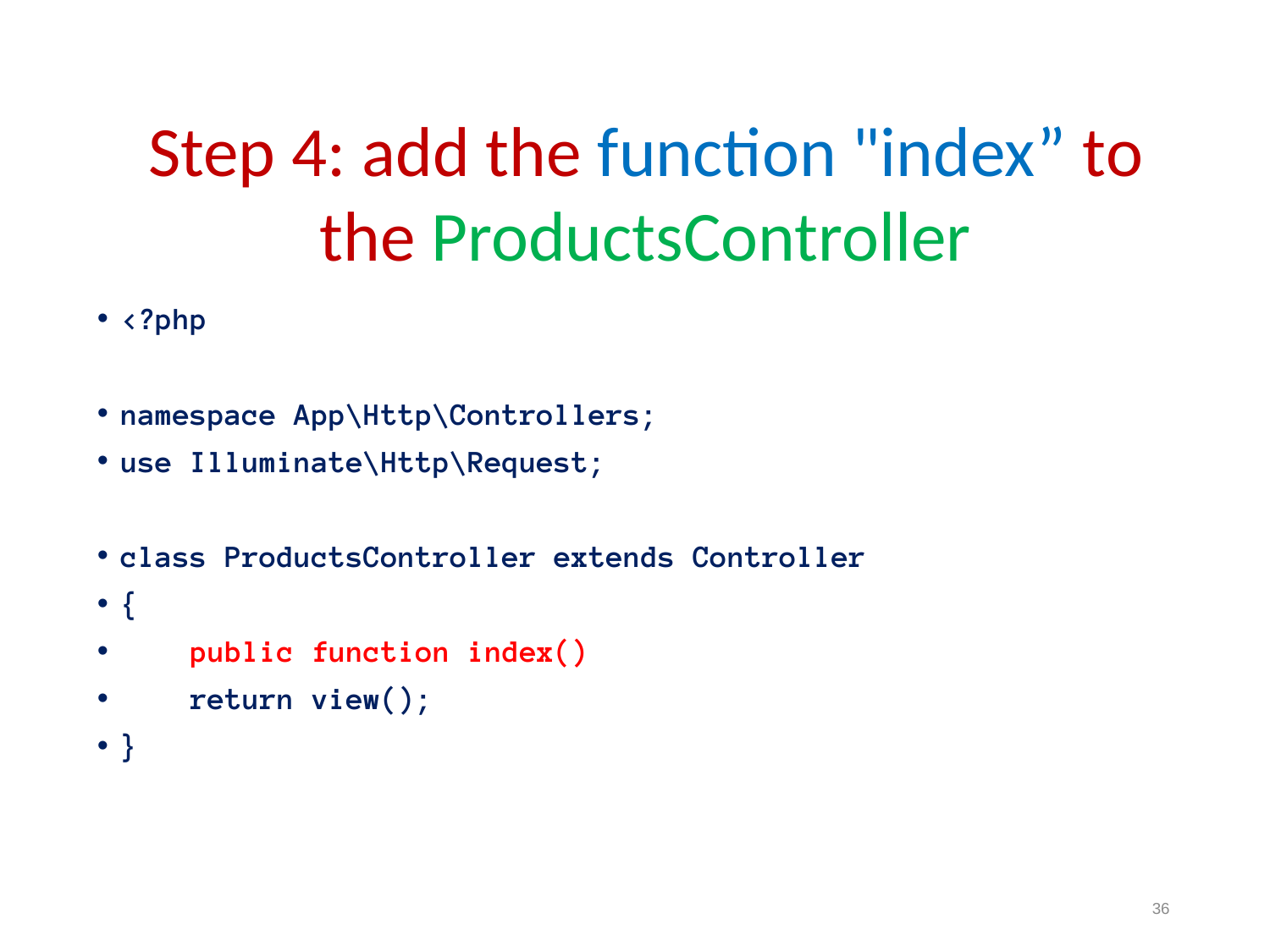

Step 4: add the function "index” to the ProductsController
<?php

namespace App\Http\Controllers;
use Illuminate\Http\Request;

class ProductsController extends Controller
{
    public function index()
    return view();
}
36